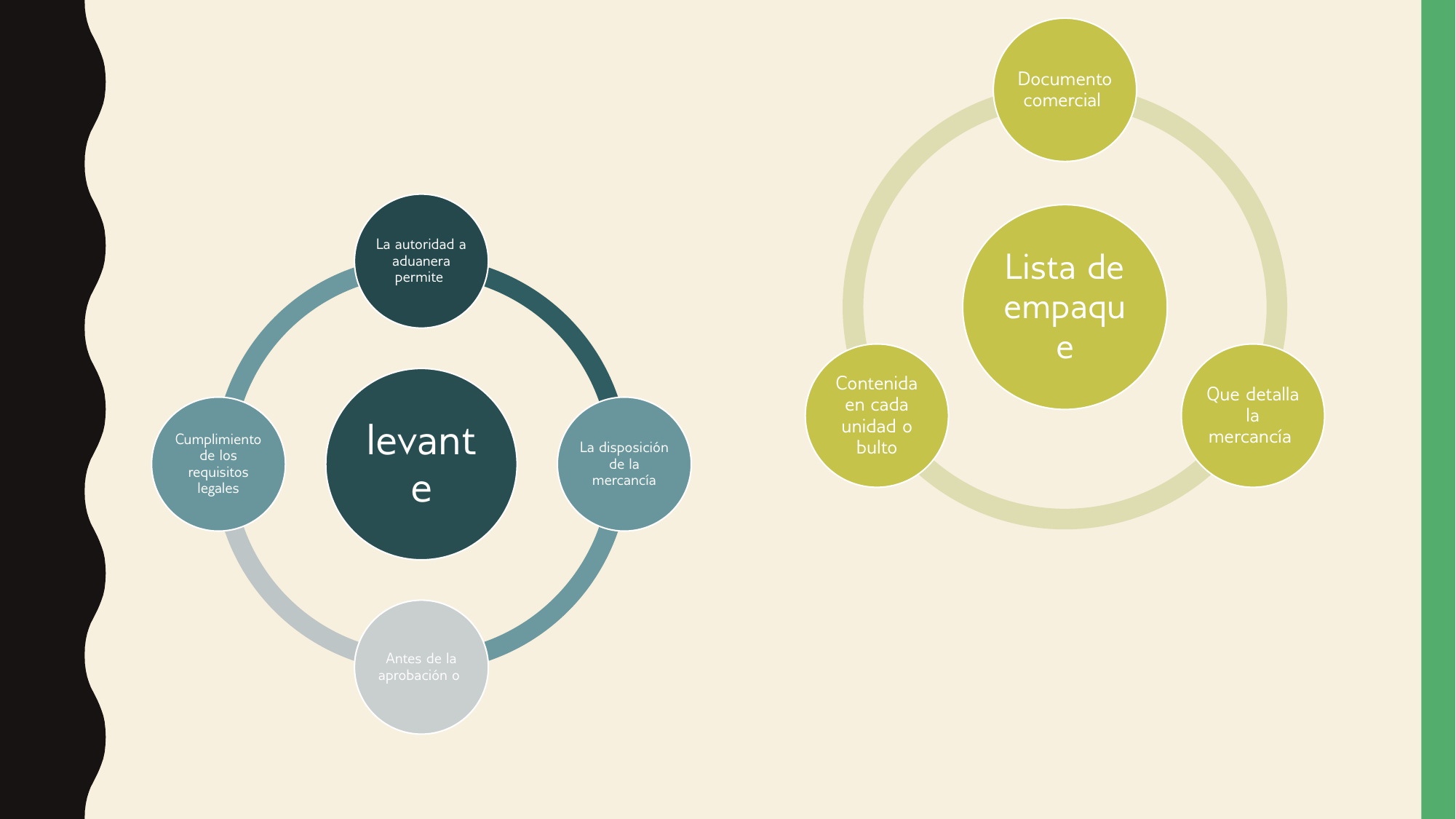

Lista de empaque
Documento comercial
Que detalla la mercancía
Contenida en cada unidad o bulto
levante
La autoridad a aduanera permite
La disposición de la mercancía
Antes de la aprobación o
Cumplimiento de los requisitos legales